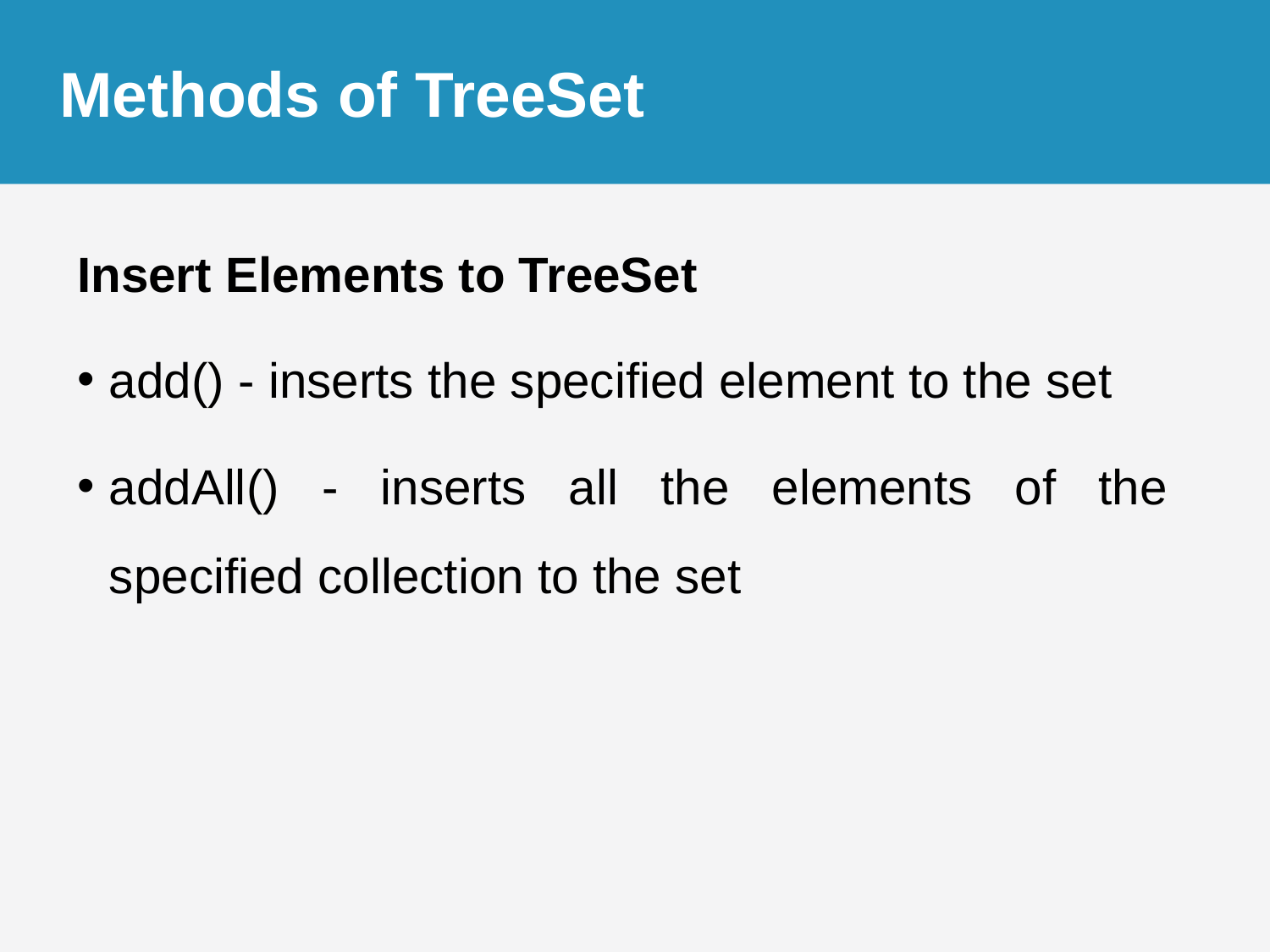

# Methods of TreeSet
Insert Elements to TreeSet
add() - inserts the specified element to the set
addAll() - inserts all the elements of the specified collection to the set